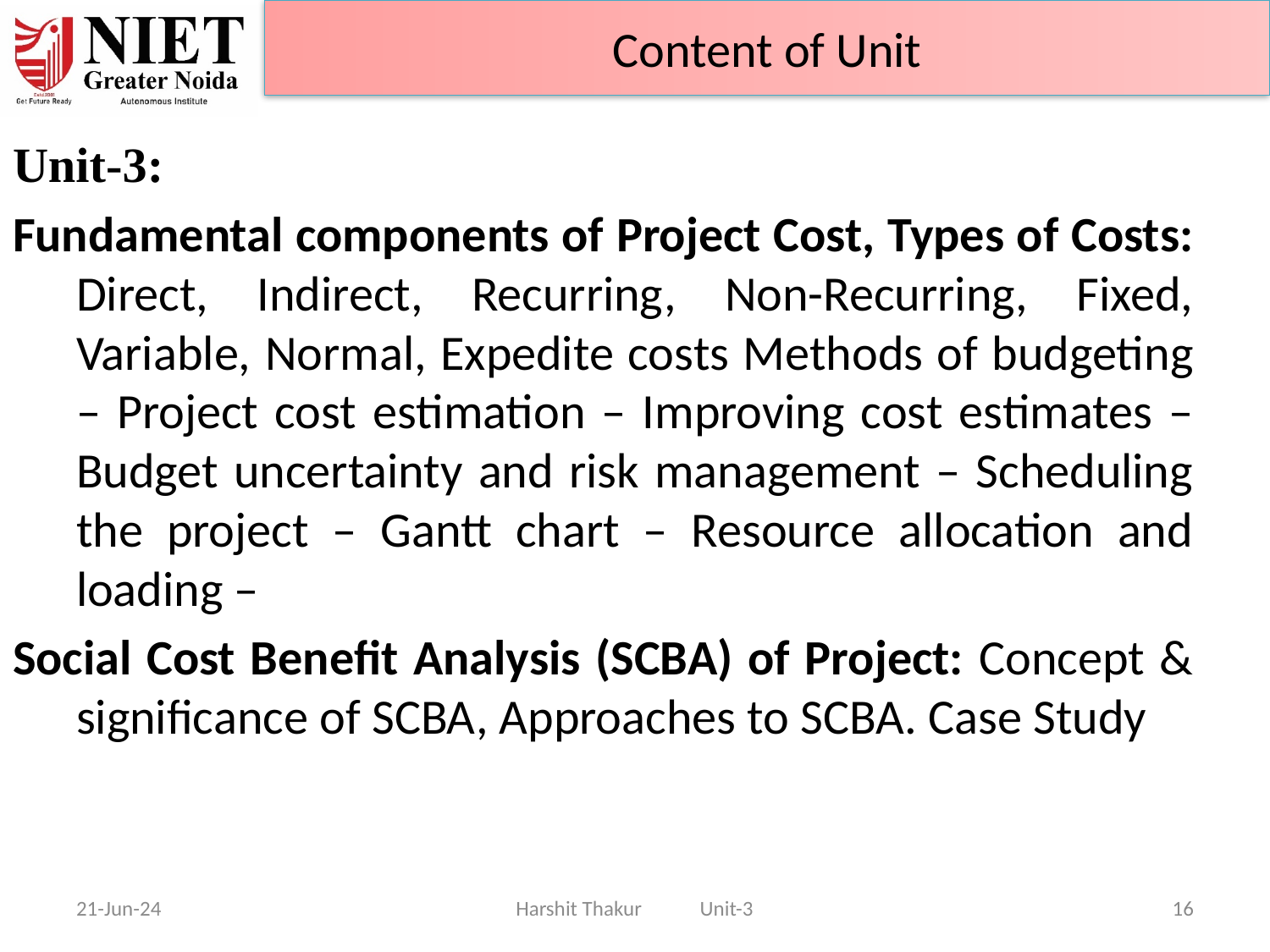

Content of Unit
Unit-3:
Fundamental components of Project Cost, Types of Costs: Direct, Indirect, Recurring, Non-Recurring, Fixed, Variable, Normal, Expedite costs Methods of budgeting – Project cost estimation – Improving cost estimates – Budget uncertainty and risk management – Scheduling the project – Gantt chart – Resource allocation and loading –
Social Cost Benefit Analysis (SCBA) of Project: Concept & significance of SCBA, Approaches to SCBA. Case Study
21-Jun-24
Harshit Thakur            Unit-3
16